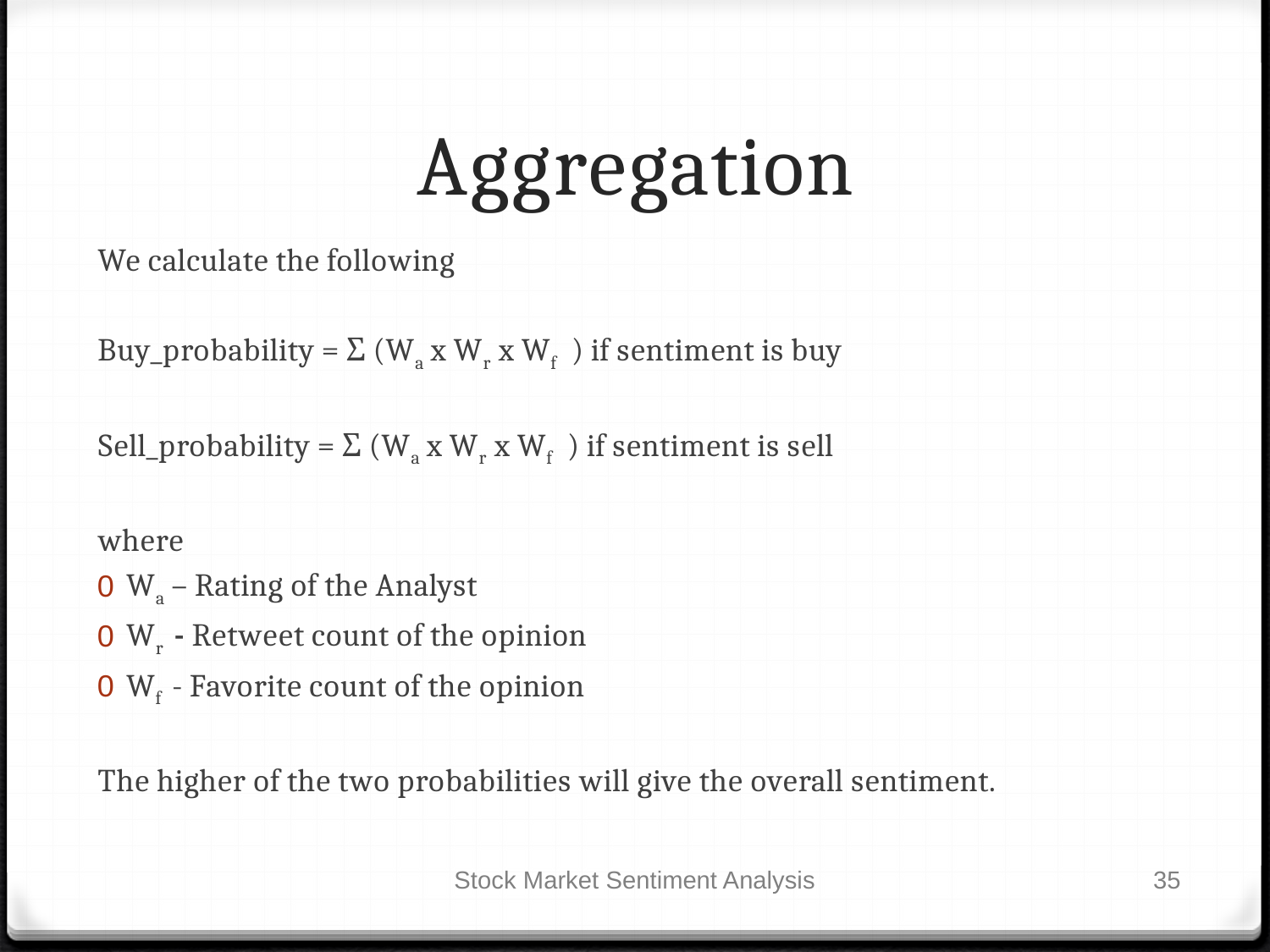

# Aggregation
We calculate the following

Buy_probability = Σ (Wa x Wr  x Wf   ) if sentiment is buy

Sell_probability = Σ (Wa x Wr  x Wf   ) if sentiment is sell

where
Wa – Rating of the Analyst
Wr  - Retweet count of the opinion
Wf  - Favorite count of the opinion

The higher of the two probabilities will give the overall sentiment.

Stock Market Sentiment Analysis
35